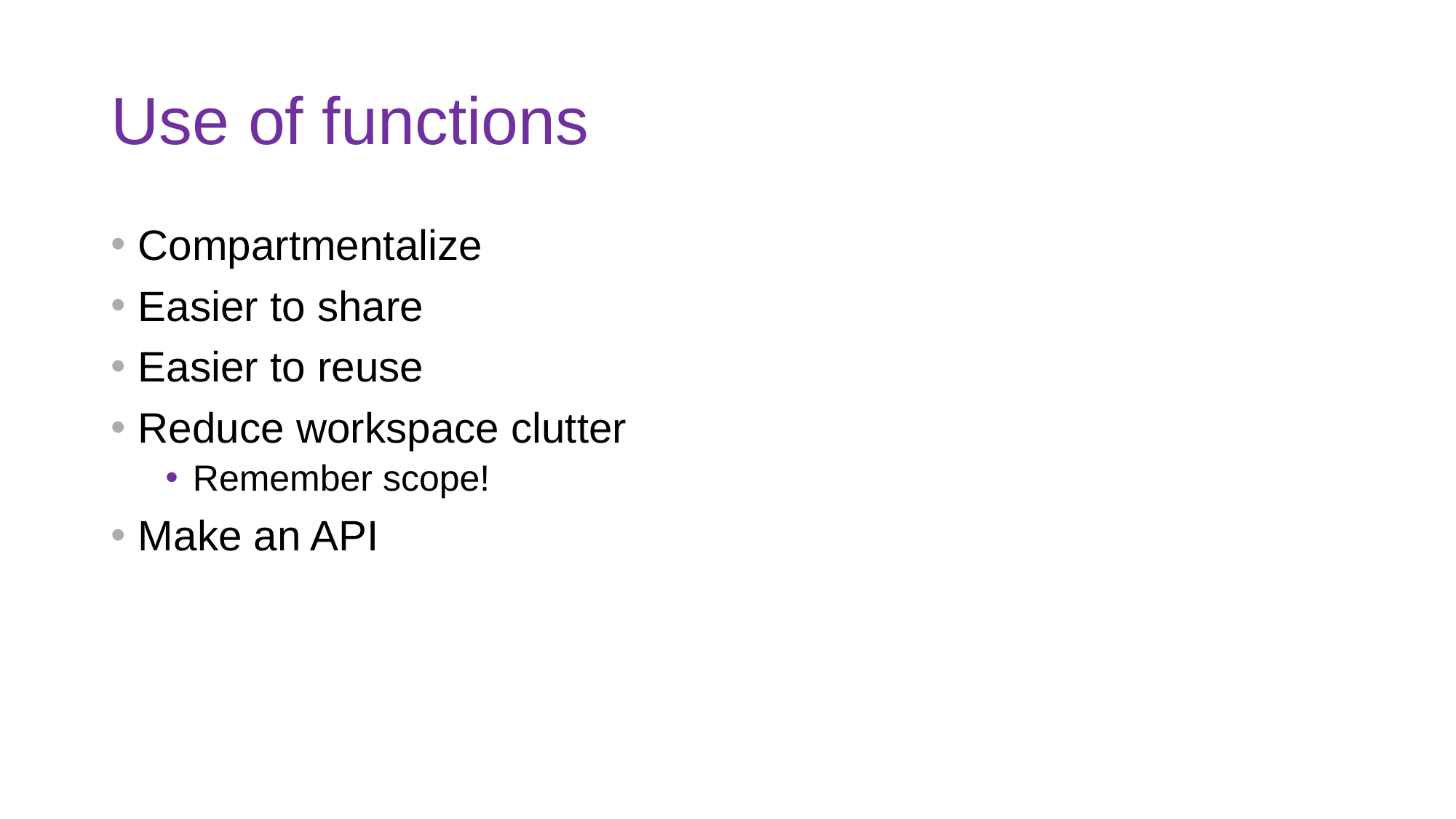

# Use of functions
Compartmentalize
Easier to share
Easier to reuse
Reduce workspace clutter
Remember scope!
Make an API